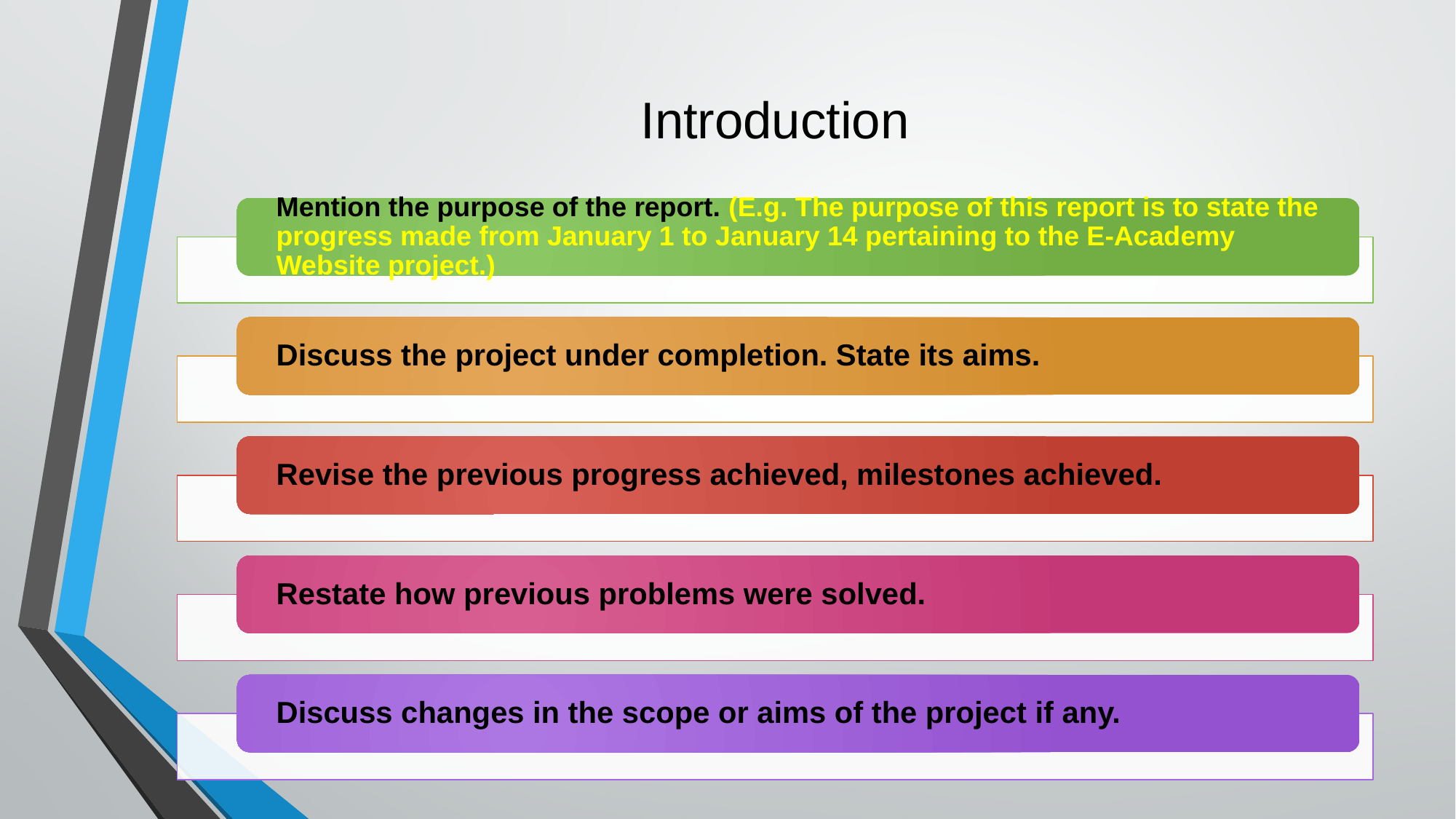

# Introduction
Mention the purpose of the report. (E.g. The purpose of this report is to state the progress made from January 1 to January 14 pertaining to the E-Academy Website project.)
Discuss the project under completion. State its aims.
Revise the previous progress achieved, milestones achieved.
Restate how previous problems were solved.
Discuss changes in the scope or aims of the project if any.